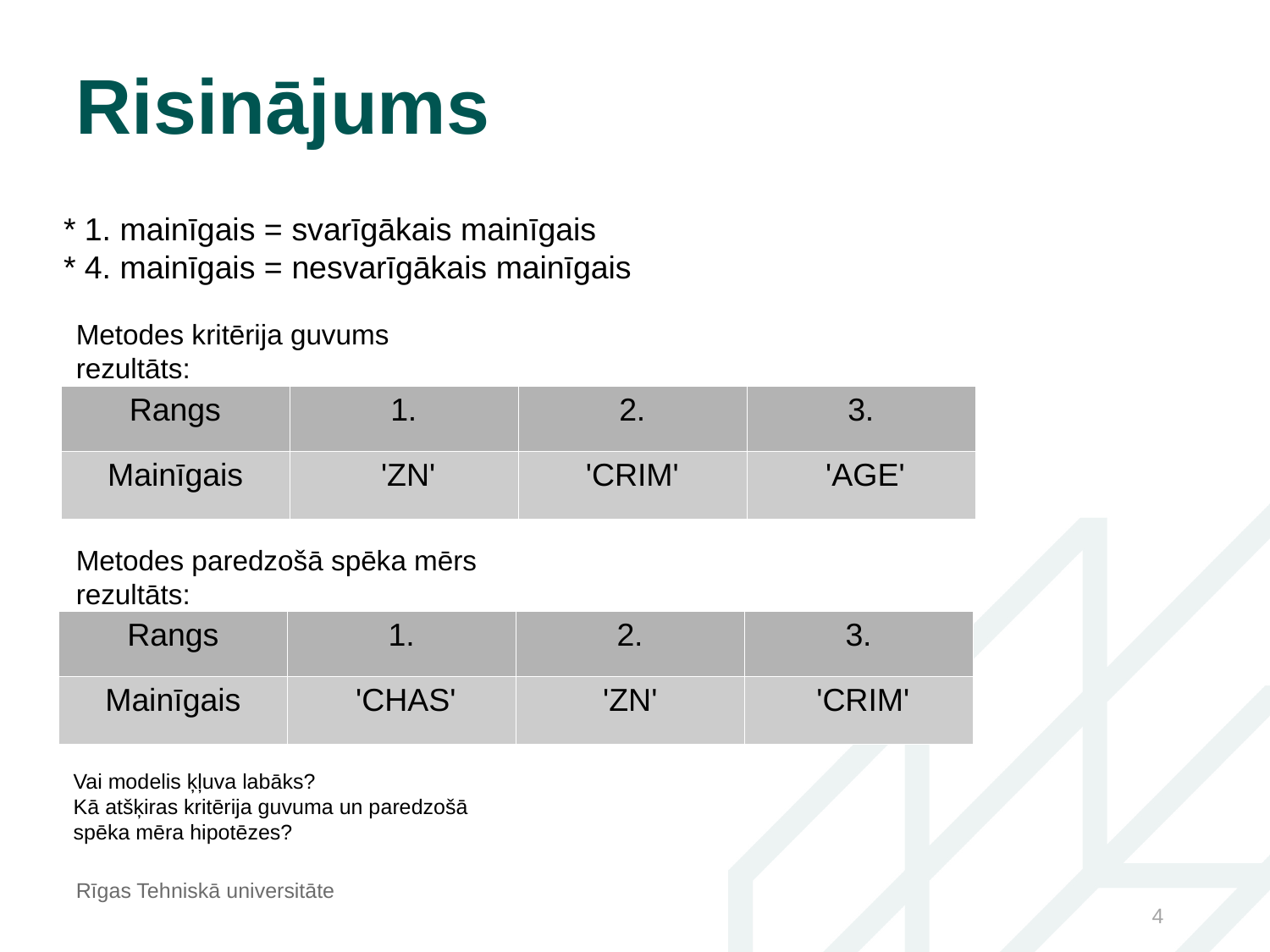

Risinājums

* 1. mainīgais = svarīgākais mainīgais
* 4. mainīgais = nesvarīgākais mainīgais
Metodes kritērija guvums rezultāts:
| Rangs | 1. | 2. | 3. |
| --- | --- | --- | --- |
| Mainīgais | 'ZN' | 'CRIM' | 'AGE' |
Metodes paredzošā spēka mērs rezultāts:
| Rangs | 1. | 2. | 3. |
| --- | --- | --- | --- |
| Mainīgais | 'CHAS' | 'ZN' | 'CRIM' |
Vai modelis ķļuva labāks?
Kā atšķiras kritērija guvuma un paredzošā spēka mēra hipotēzes?
Rīgas Tehniskā universitāte